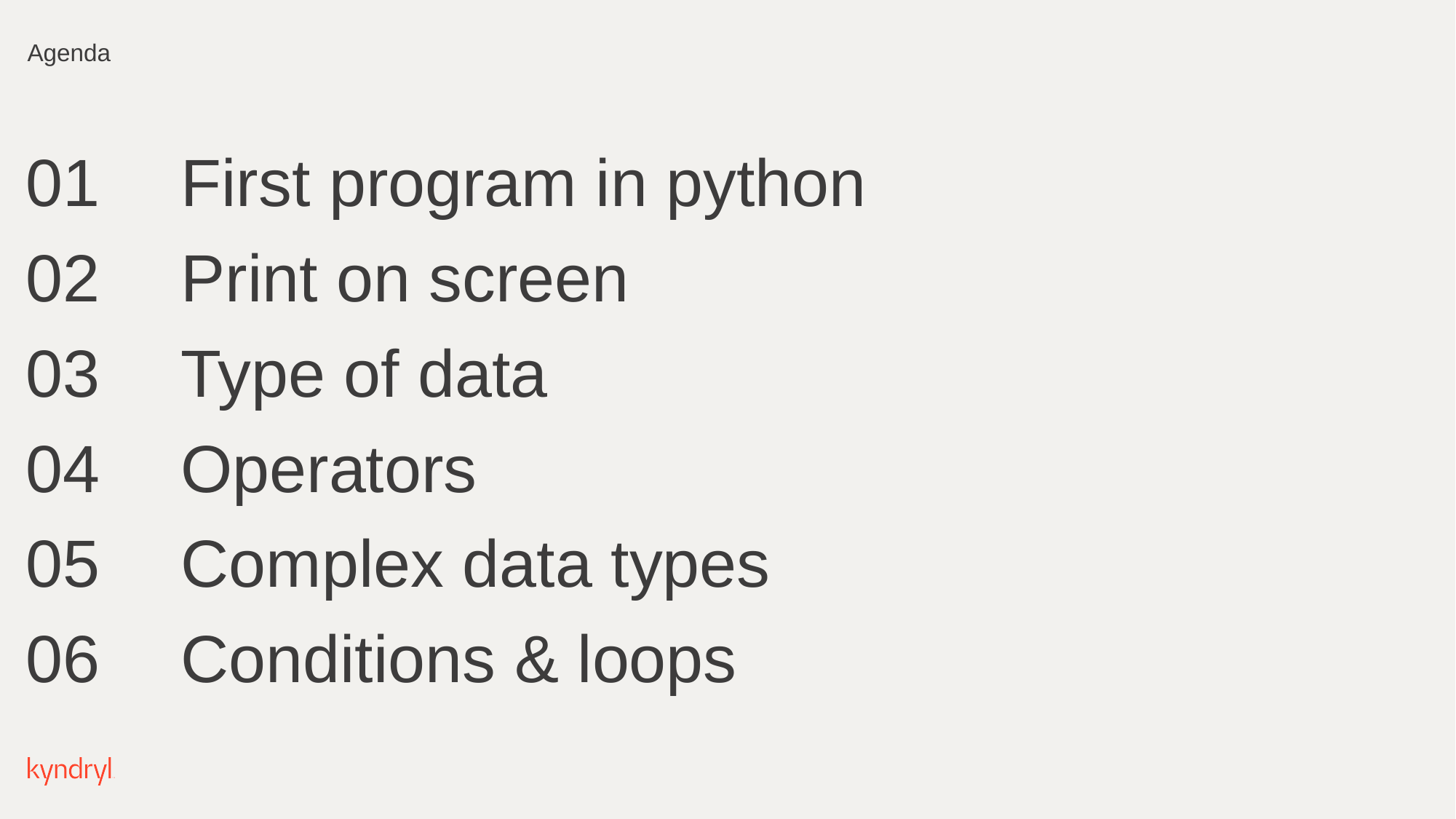

# Agenda
First program in python
Print on screen
Type of data
Operators
Complex data types
Conditions & loops
01
02
03
04
05
06